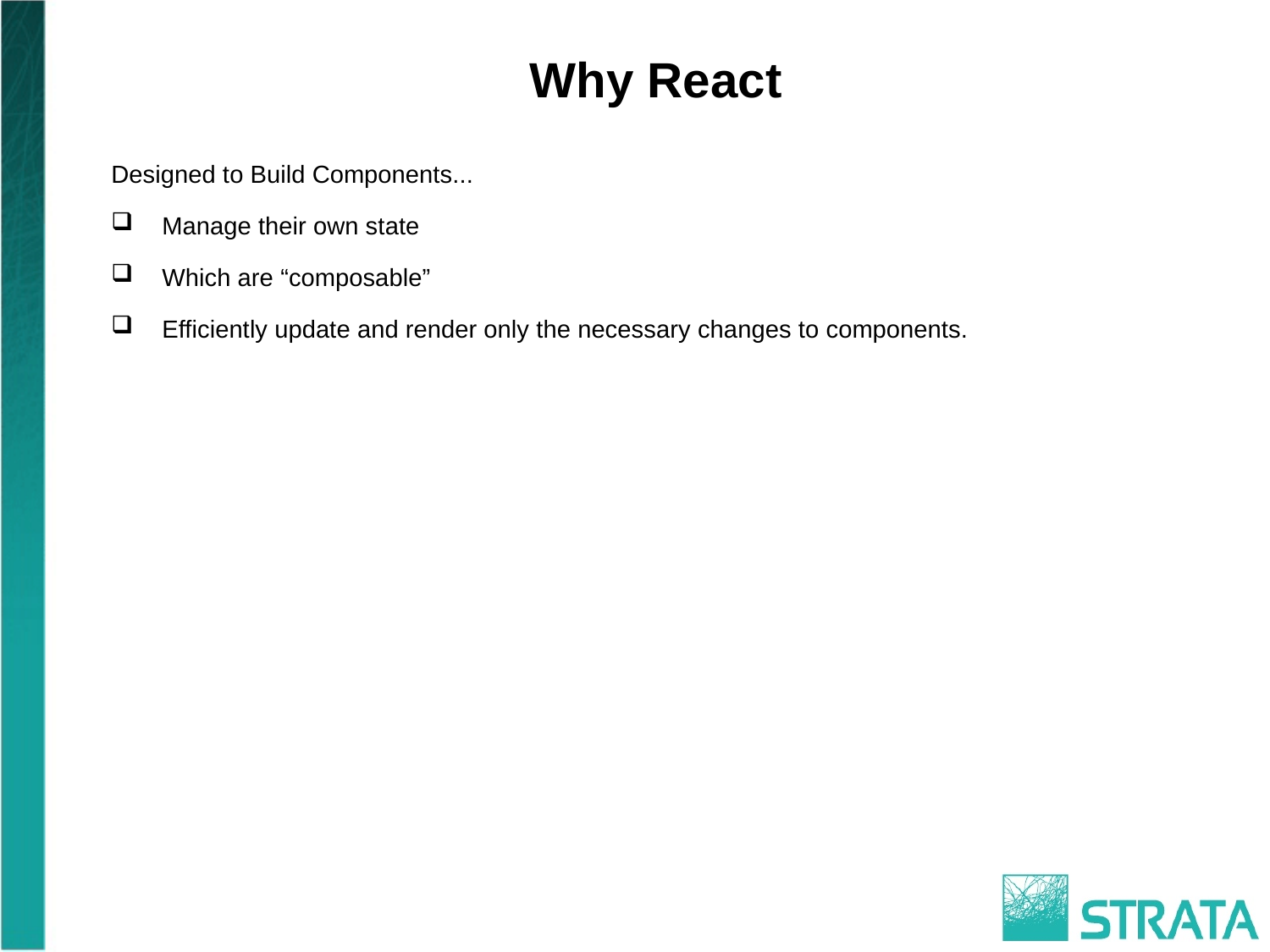

# Why React
Designed to Build Components...
Manage their own state
Which are “composable”
Efficiently update and render only the necessary changes to components.